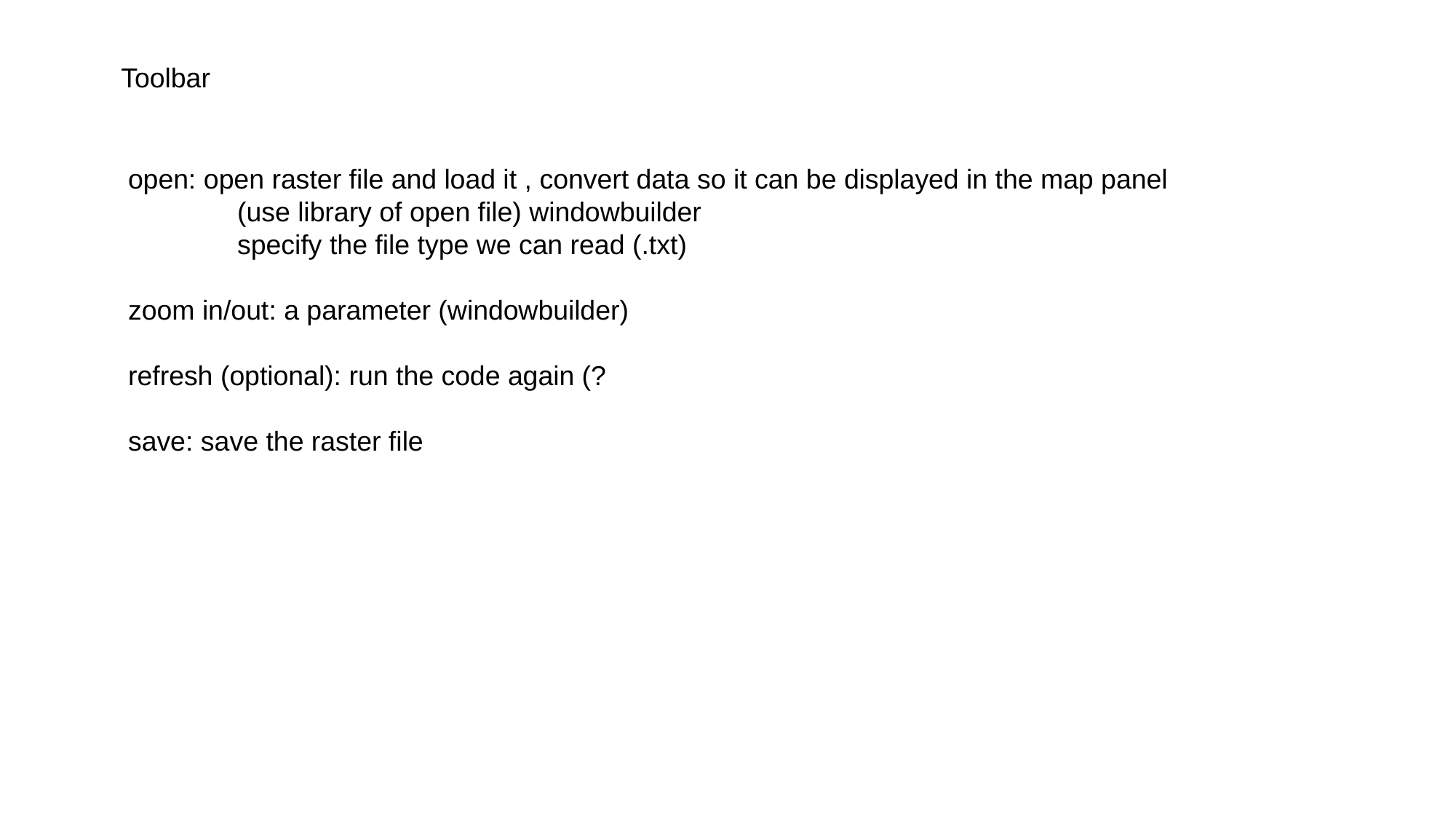

Toolbar
open: open raster file and load it , convert data so it can be displayed in the map panel
	(use library of open file) windowbuilder
	specify the file type we can read (.txt)

zoom in/out: a parameter (windowbuilder)

refresh (optional): run the code again (?

save: save the raster file